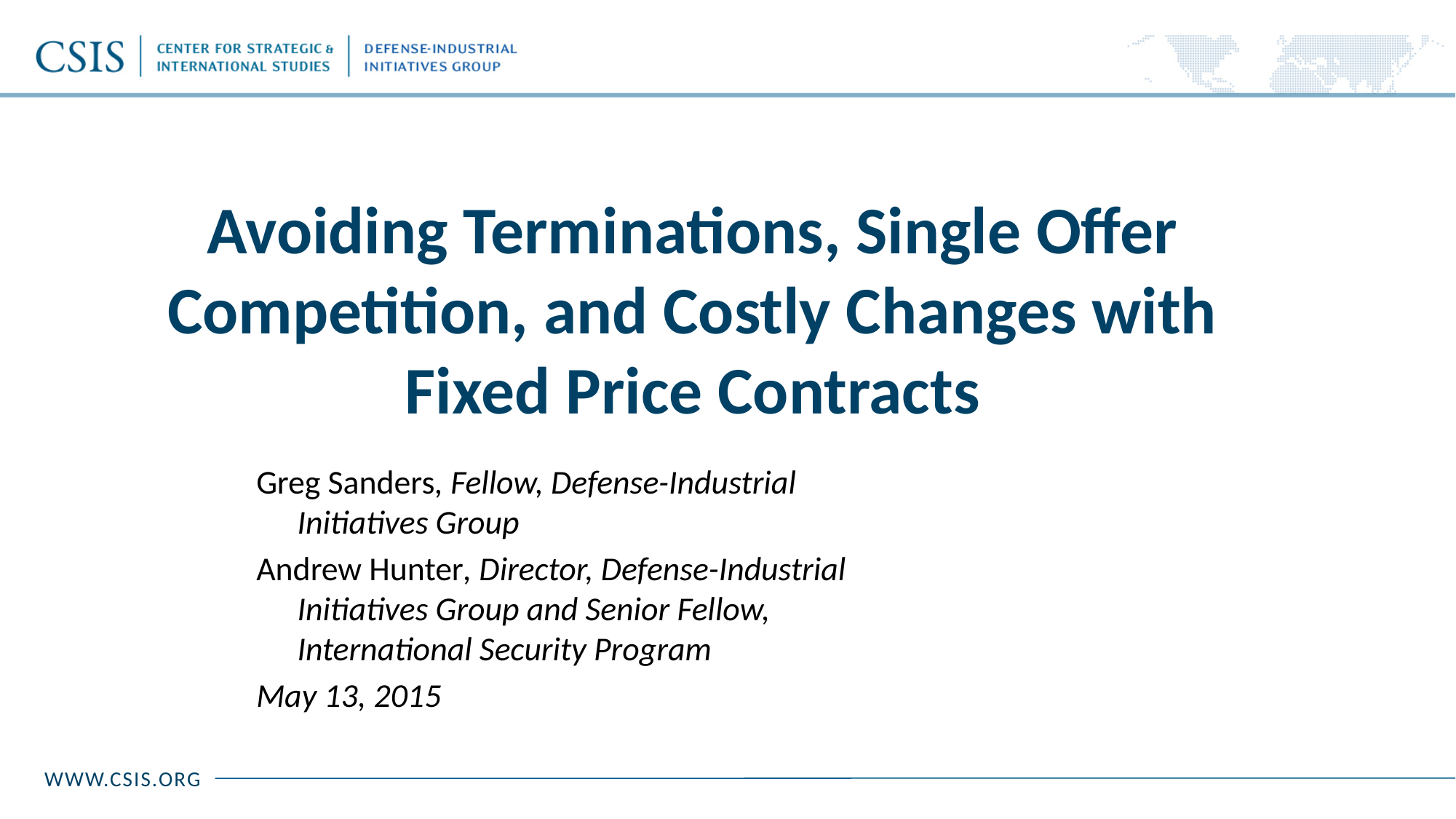

Avoiding Terminations, Single Offer Competition, and Costly Changes with Fixed Price Contracts

Greg Sanders, Fellow, Defense-Industrial Initiatives Group
Andrew Hunter, Director, Defense-Industrial Initiatives Group and Senior Fellow, International Security Program
May 13, 2015